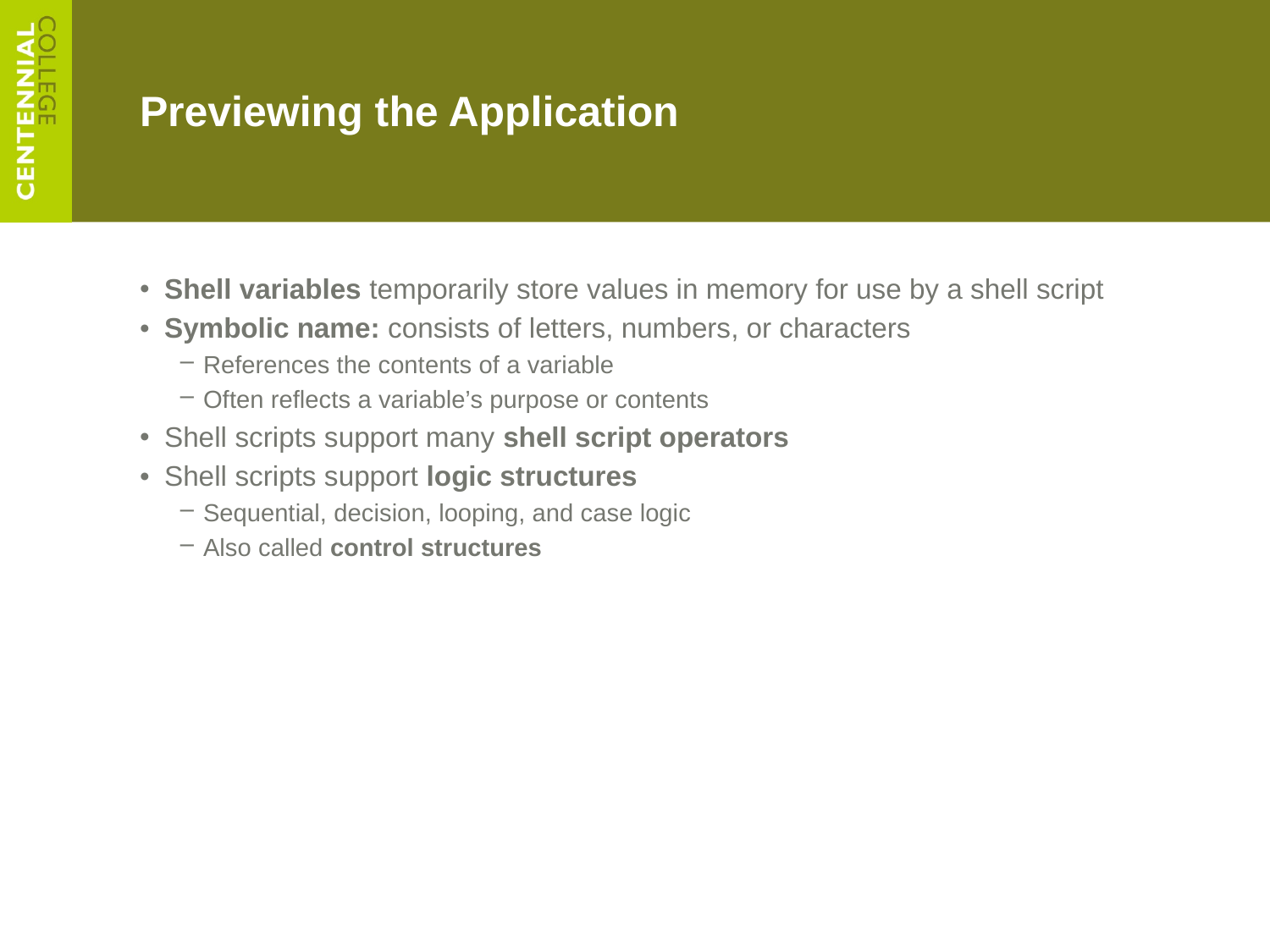

# Previewing the Application
Shell variables temporarily store values in memory for use by a shell script
Symbolic name: consists of letters, numbers, or characters
References the contents of a variable
Often reflects a variable’s purpose or contents
Shell scripts support many shell script operators
Shell scripts support logic structures
Sequential, decision, looping, and case logic
Also called control structures
A Guide to Unix Using Linux, Fourth Edition
4